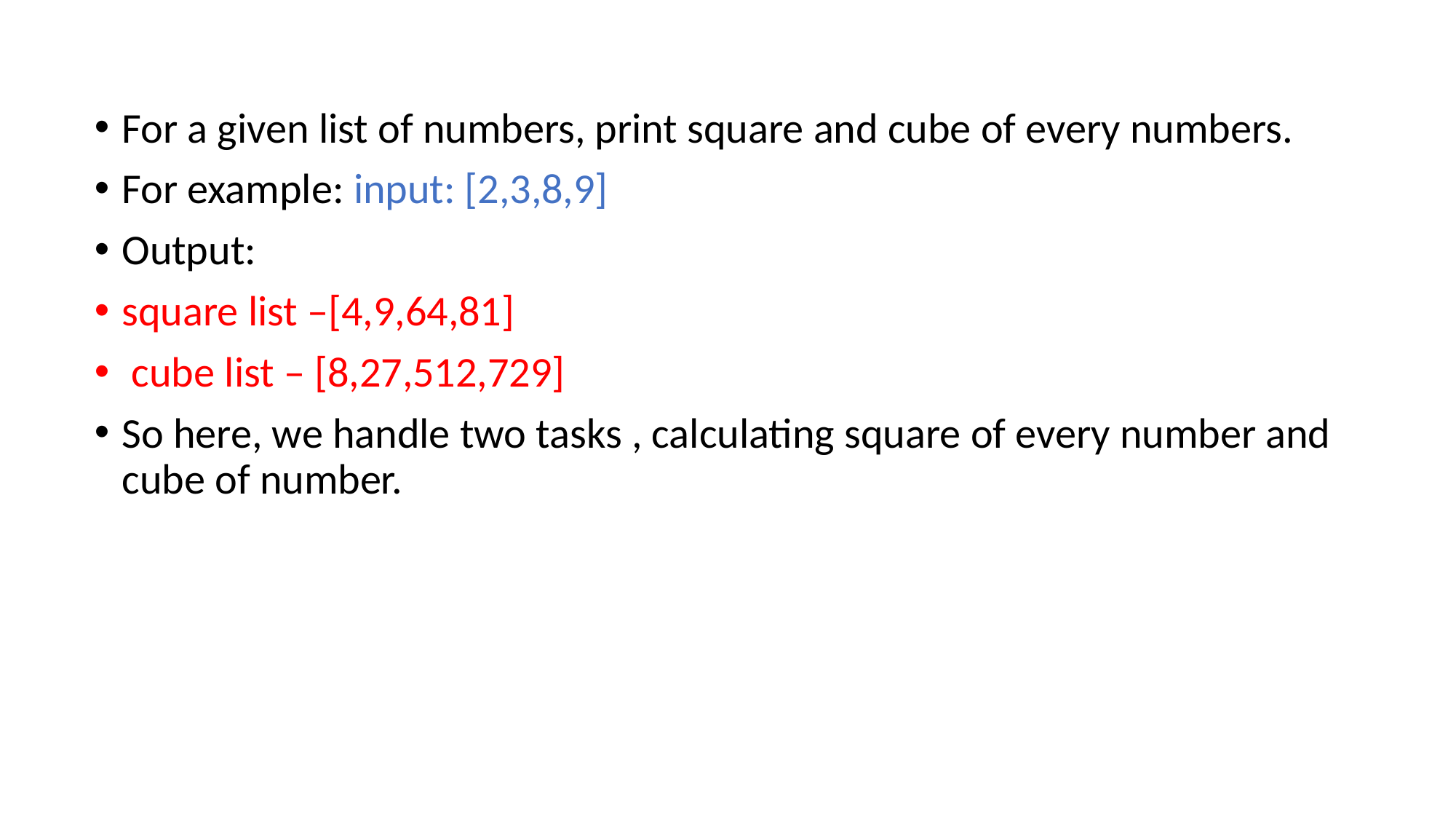

For a given list of numbers, print square and cube of every numbers.
For example: input: [2,3,8,9]
Output:
square list –[4,9,64,81]
 cube list – [8,27,512,729]
So here, we handle two tasks , calculating square of every number and cube of number.